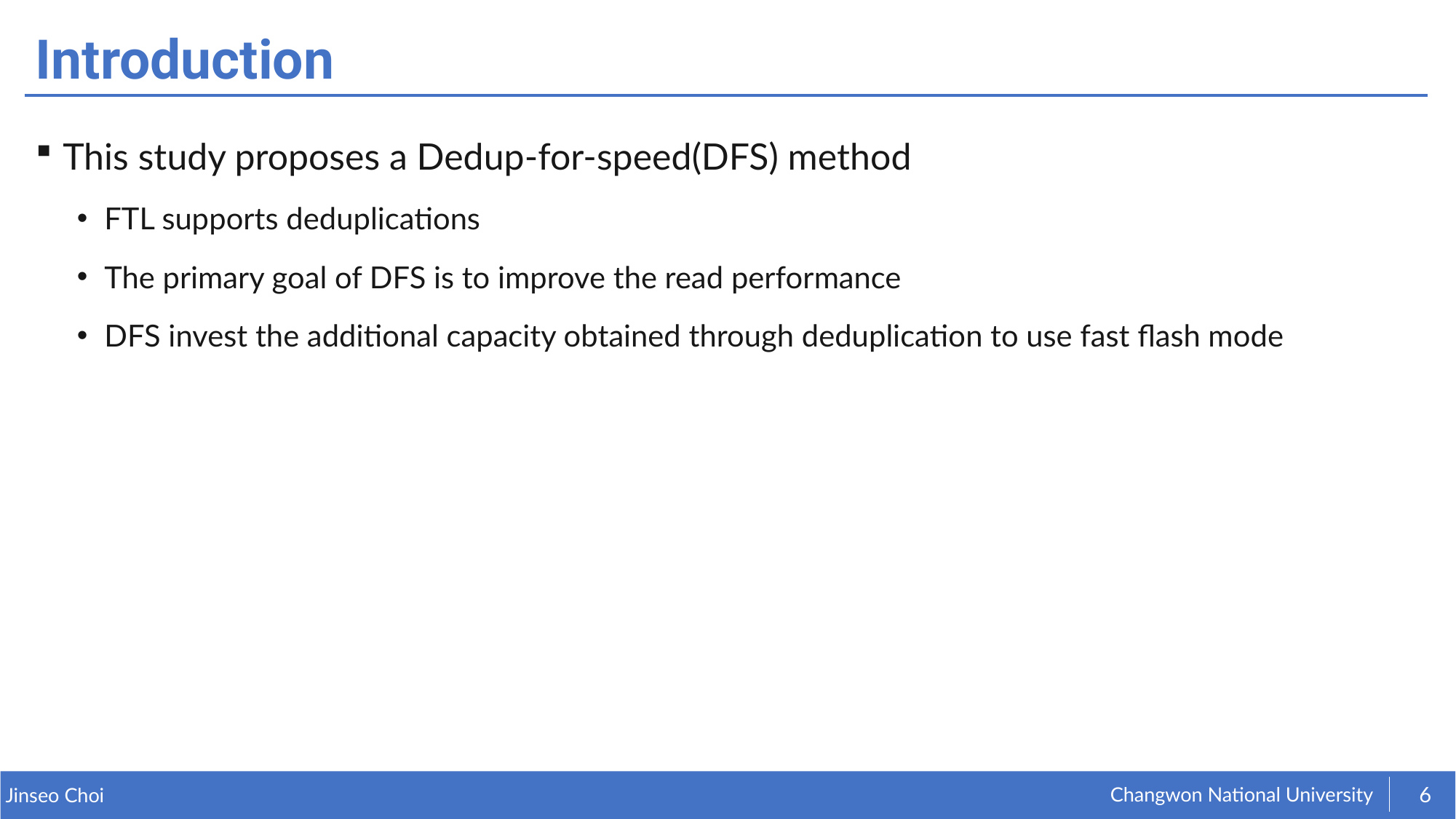

# Introduction
This study proposes a Dedup-for-speed(DFS) method
FTL supports deduplications
The primary goal of DFS is to improve the read performance
DFS invest the additional capacity obtained through deduplication to use fast flash mode

6